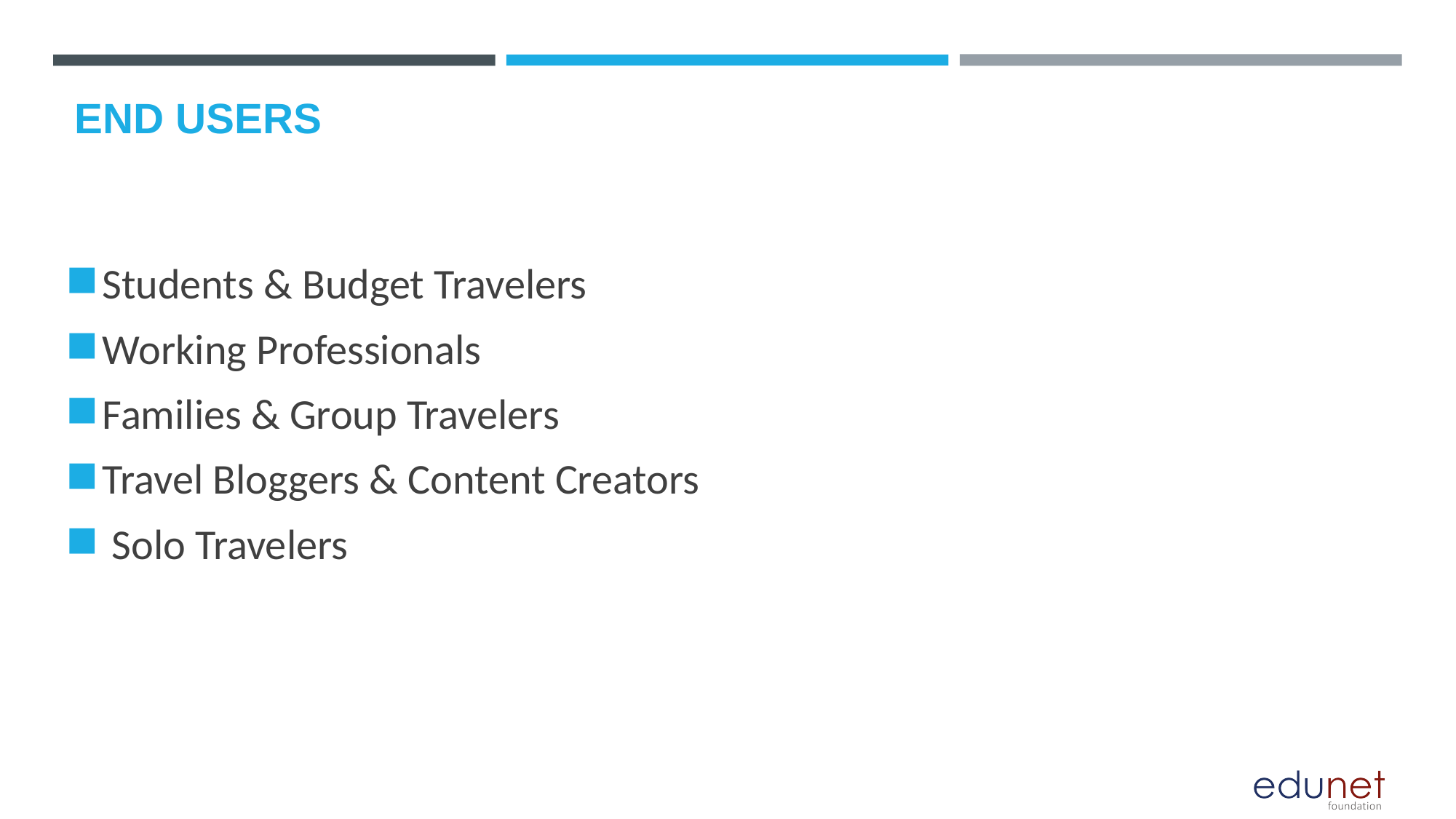

# End users
Students & Budget Travelers
Working Professionals
Families & Group Travelers
Travel Bloggers & Content Creators
 Solo Travelers